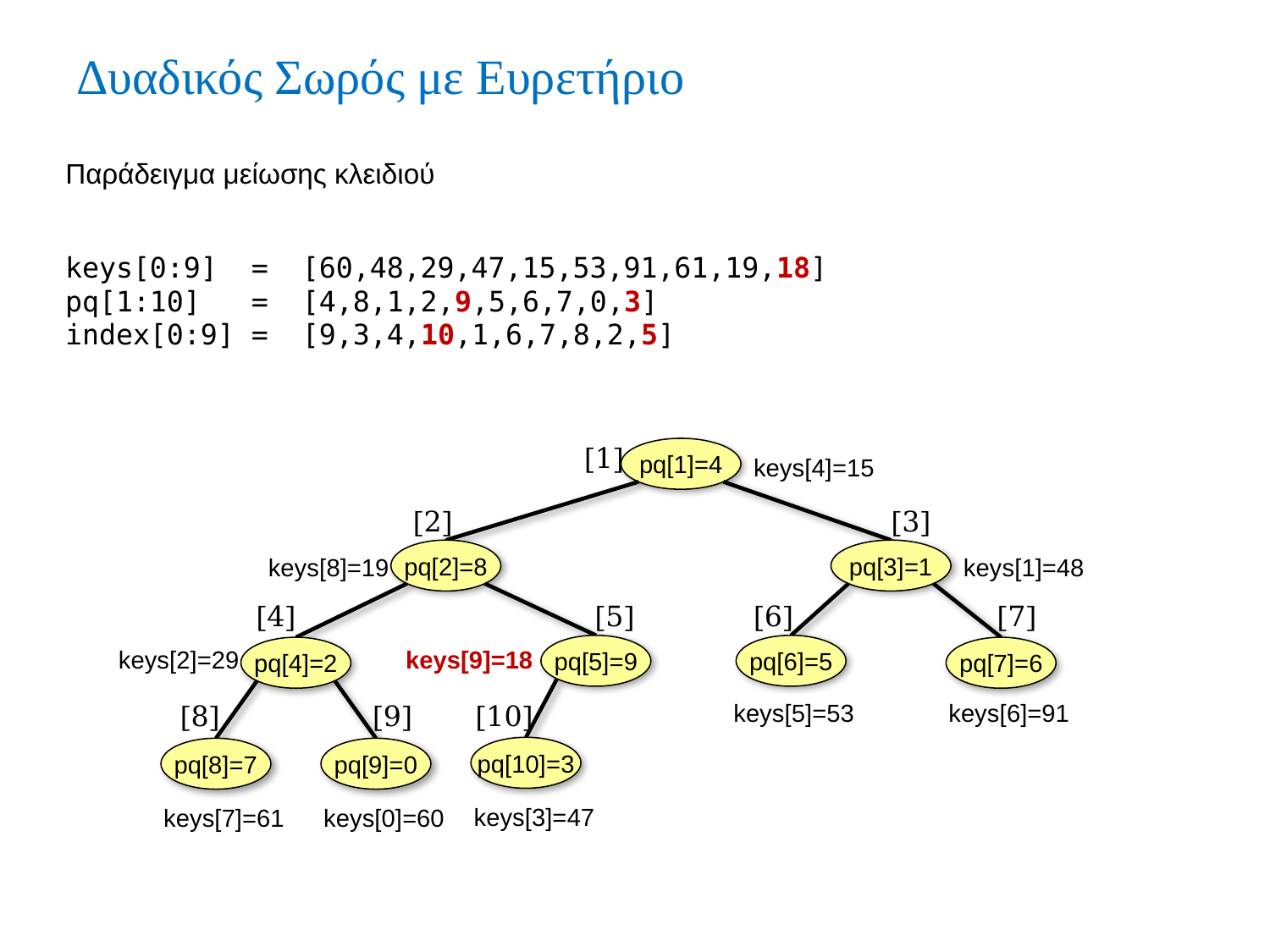

# Δυαδικός Σωρός με Ευρετήριο
Παράδειγμα μείωσης κλειδιού
keys[0:9]  =  [60,48,29,47,15,53,91,61,19,18]
pq[1:10]   =  [4,8,1,2,9,5,6,7,0,3]
index[0:9] =  [9,3,4,10,1,6,7,8,2,5]
[1]
pq[1]=4
keys[4]=15
pq[2]=8
pq[3]=1
keys[8]=19
keys[1]=48
pq[5]=9
pq[6]=5
pq[4]=2
pq[7]=6
keys[2]=29
keys[9]=18
keys[5]=53
keys[6]=91
pq[10]=3
pq[8]=7
pq[9]=0
keys[3]=47
keys[7]=61
keys[0]=60
[2]
[3]
[4]
[5]
[6]
[7]
[8]
[9]
[10]